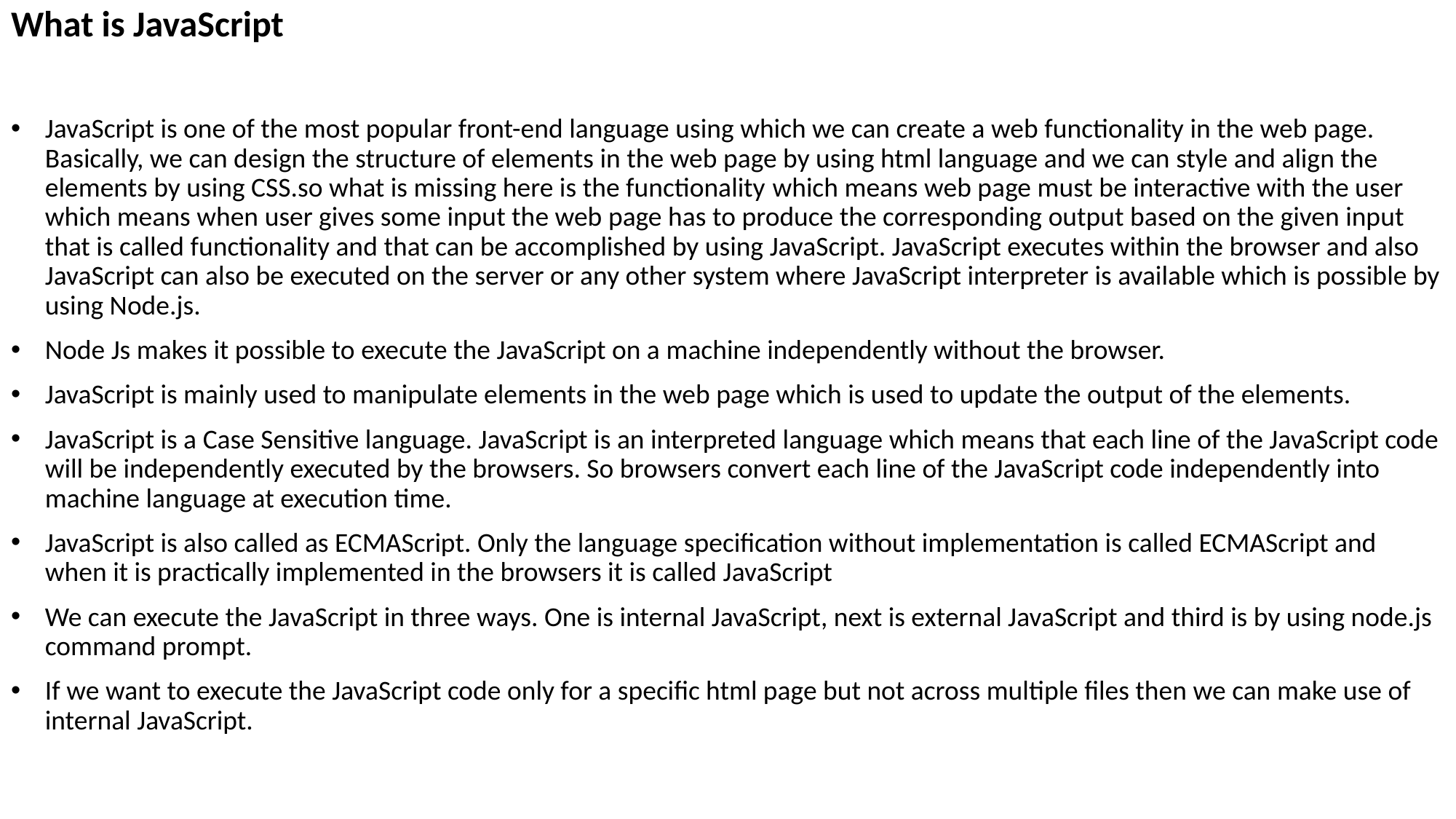

What is JavaScript

JavaScript is one of the most popular front-end language using which we can create a web functionality in the web page. Basically, we can design the structure of elements in the web page by using html language and we can style and align the elements by using CSS.so what is missing here is the functionality which means web page must be interactive with the user which means when user gives some input the web page has to produce the corresponding output based on the given input that is called functionality and that can be accomplished by using JavaScript. JavaScript executes within the browser and also JavaScript can also be executed on the server or any other system where JavaScript interpreter is available which is possible by using Node.js.
Node Js makes it possible to execute the JavaScript on a machine independently without the browser.
JavaScript is mainly used to manipulate elements in the web page which is used to update the output of the elements.
JavaScript is a Case Sensitive language. JavaScript is an interpreted language which means that each line of the JavaScript code will be independently executed by the browsers. So browsers convert each line of the JavaScript code independently into machine language at execution time.
JavaScript is also called as ECMAScript. Only the language specification without implementation is called ECMAScript and when it is practically implemented in the browsers it is called JavaScript
We can execute the JavaScript in three ways. One is internal JavaScript, next is external JavaScript and third is by using node.js command prompt.
If we want to execute the JavaScript code only for a specific html page but not across multiple files then we can make use of internal JavaScript.